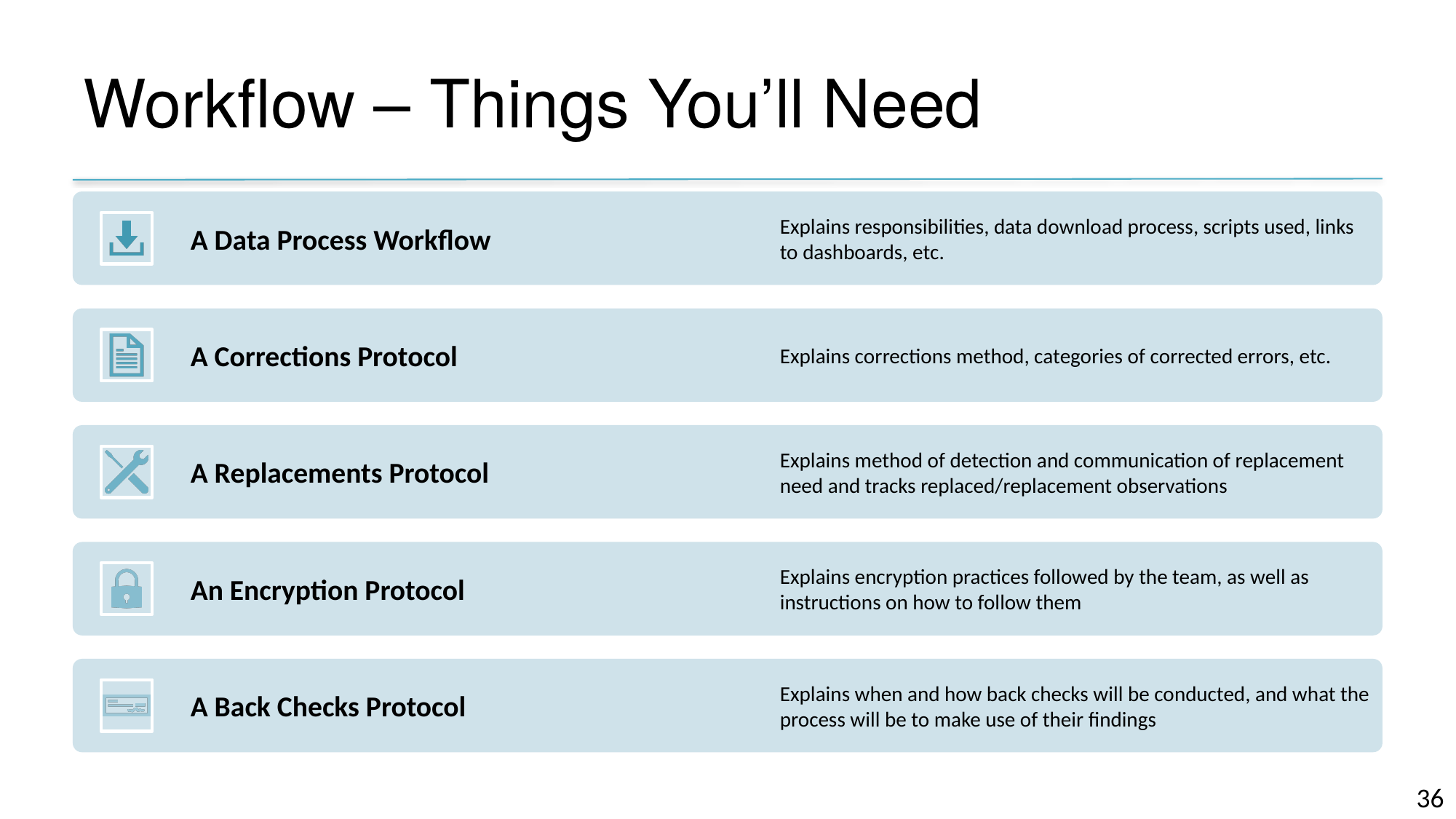

# Workflow – Things You’ll Need
A Data Process Workflow
Explains responsibilities, data download process, scripts used, links to dashboards, etc.
A Corrections Protocol
Explains corrections method, categories of corrected errors, etc.
A Replacements Protocol
Explains method of detection and communication of replacement need and tracks replaced/replacement observations
An Encryption Protocol
Explains encryption practices followed by the team, as well as instructions on how to follow them
A Back Checks Protocol
Explains when and how back checks will be conducted, and what the process will be to make use of their findings
36